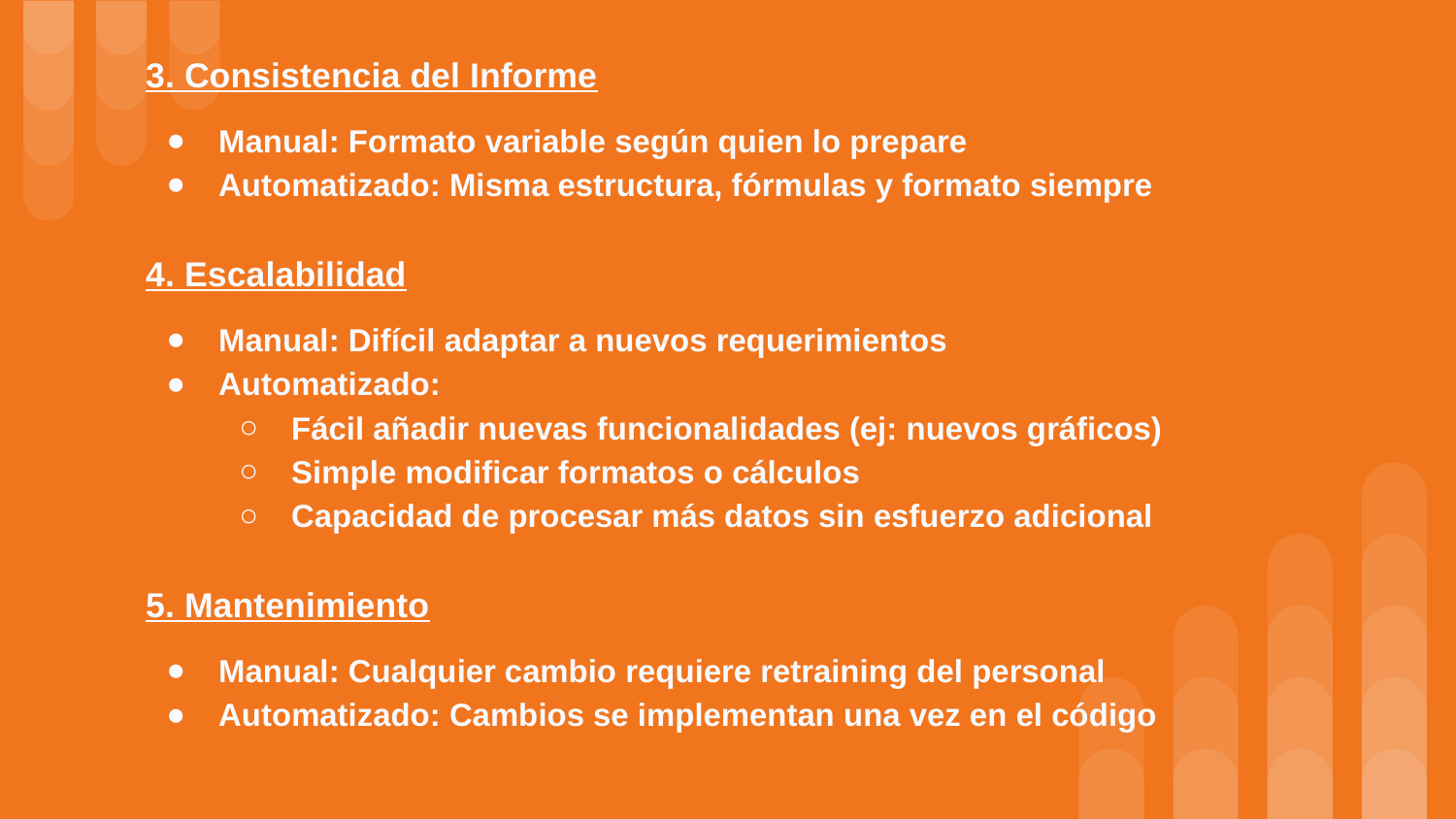

# 3. Consistencia del Informe
Manual: Formato variable según quien lo prepare
Automatizado: Misma estructura, fórmulas y formato siempre
4. Escalabilidad
Manual: Difícil adaptar a nuevos requerimientos
Automatizado:
Fácil añadir nuevas funcionalidades (ej: nuevos gráficos)
Simple modificar formatos o cálculos
Capacidad de procesar más datos sin esfuerzo adicional
5. Mantenimiento
Manual: Cualquier cambio requiere retraining del personal
Automatizado: Cambios se implementan una vez en el código